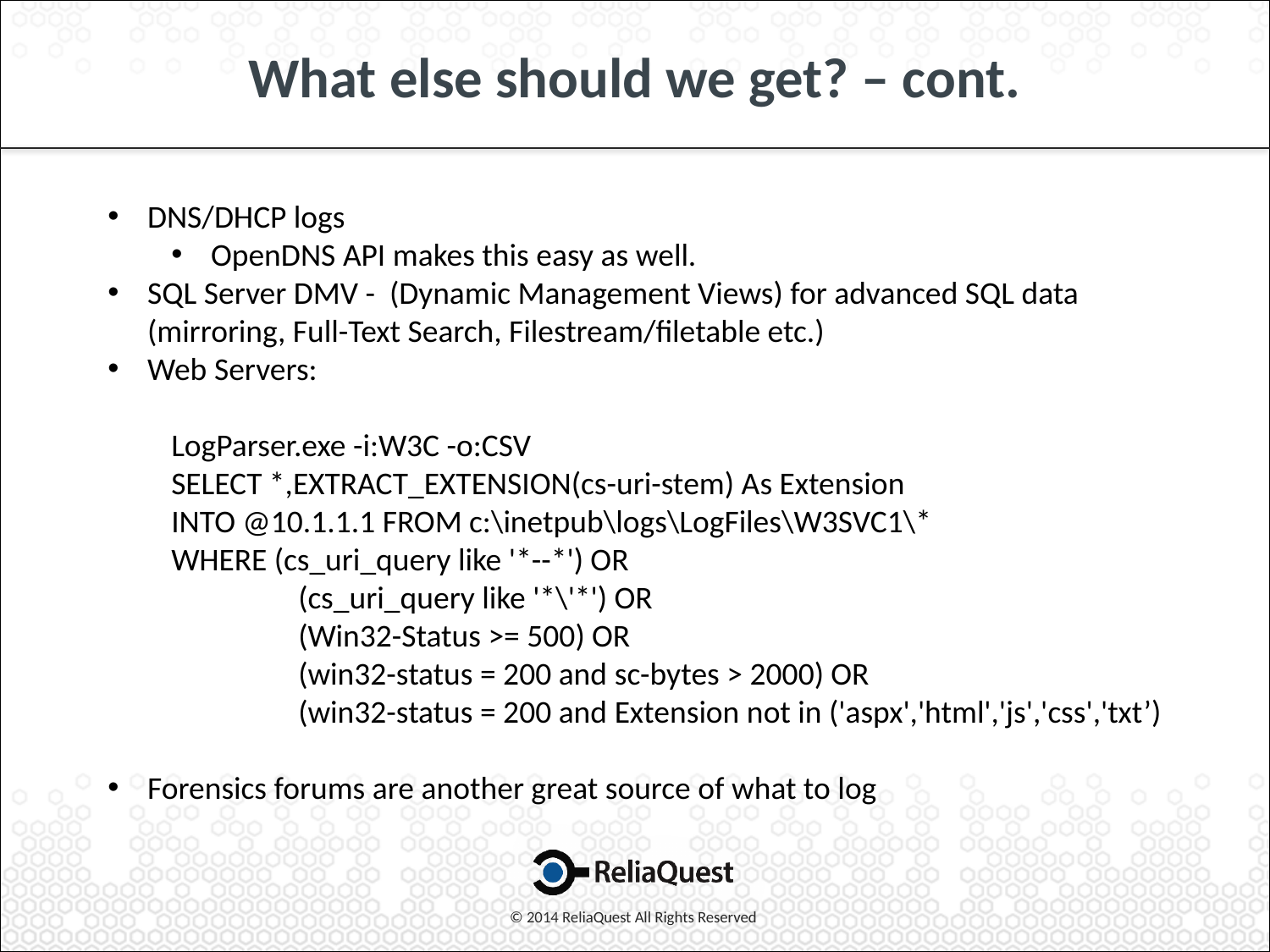

# What else should we get? – cont.
DNS/DHCP logs
OpenDNS API makes this easy as well.
SQL Server DMV -  (Dynamic Management Views) for advanced SQL data (mirroring, Full-Text Search, Filestream/filetable etc.)
Web Servers:

LogParser.exe -i:W3C -o:CSV
SELECT *,EXTRACT_EXTENSION(cs-uri-stem) As Extension
INTO @10.1.1.1 FROM c:\inetpub\logs\LogFiles\W3SVC1\*
WHERE (cs_uri_query like '*--*') OR
	(cs_uri_query like '*\'*') OR
	(Win32-Status >= 500) OR
	(win32-status = 200 and sc-bytes > 2000) OR
	(win32-status = 200 and Extension not in ('aspx','html','js','css','txt’)

Forensics forums are another great source of what to log